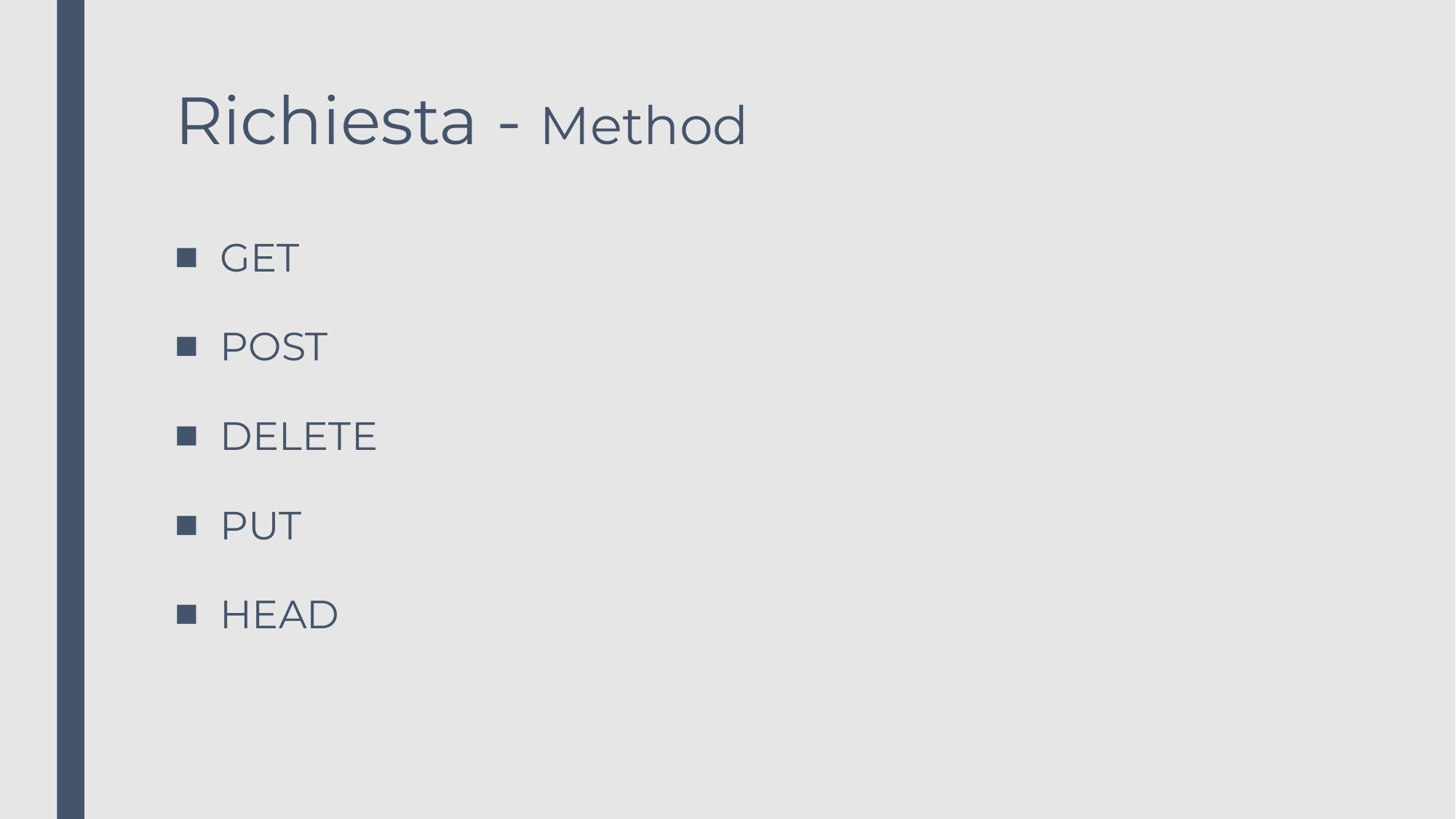

# Richiesta - Method
GET
POST
DELETE
PUT
HEAD